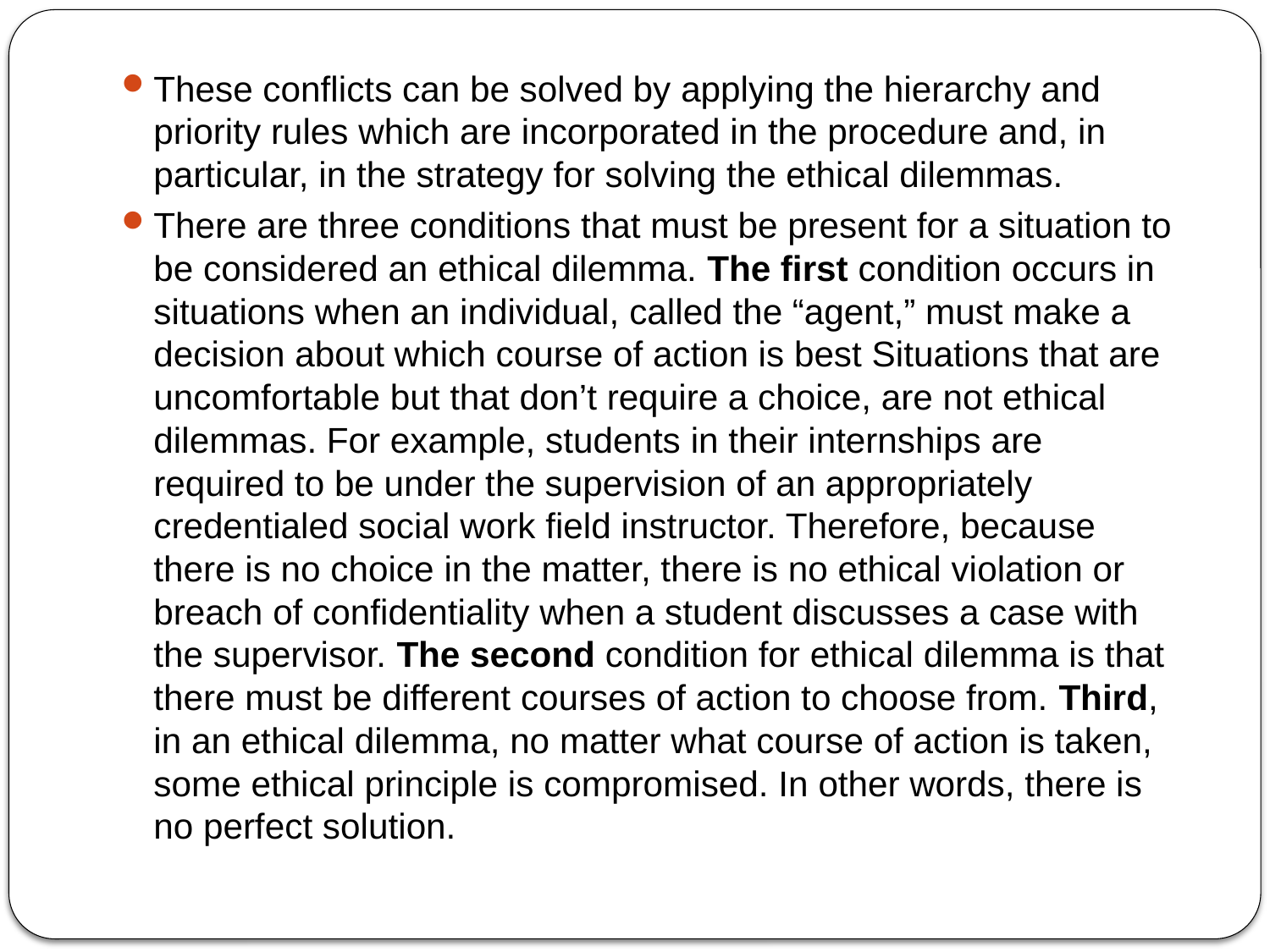

These conflicts can be solved by applying the hierarchy and priority rules which are incorporated in the procedure and, in particular, in the strategy for solving the ethical dilemmas.
There are three conditions that must be present for a situation to be considered an ethical dilemma. The first condition occurs in situations when an individual, called the “agent,” must make a decision about which course of action is best Situations that are uncomfortable but that don’t require a choice, are not ethical dilemmas. For example, students in their internships are required to be under the supervision of an appropriately credentialed social work field instructor. Therefore, because there is no choice in the matter, there is no ethical violation or breach of confidentiality when a student discusses a case with the supervisor. The second condition for ethical dilemma is that there must be different courses of action to choose from. Third, in an ethical dilemma, no matter what course of action is taken, some ethical principle is compromised. In other words, there is no perfect solution.